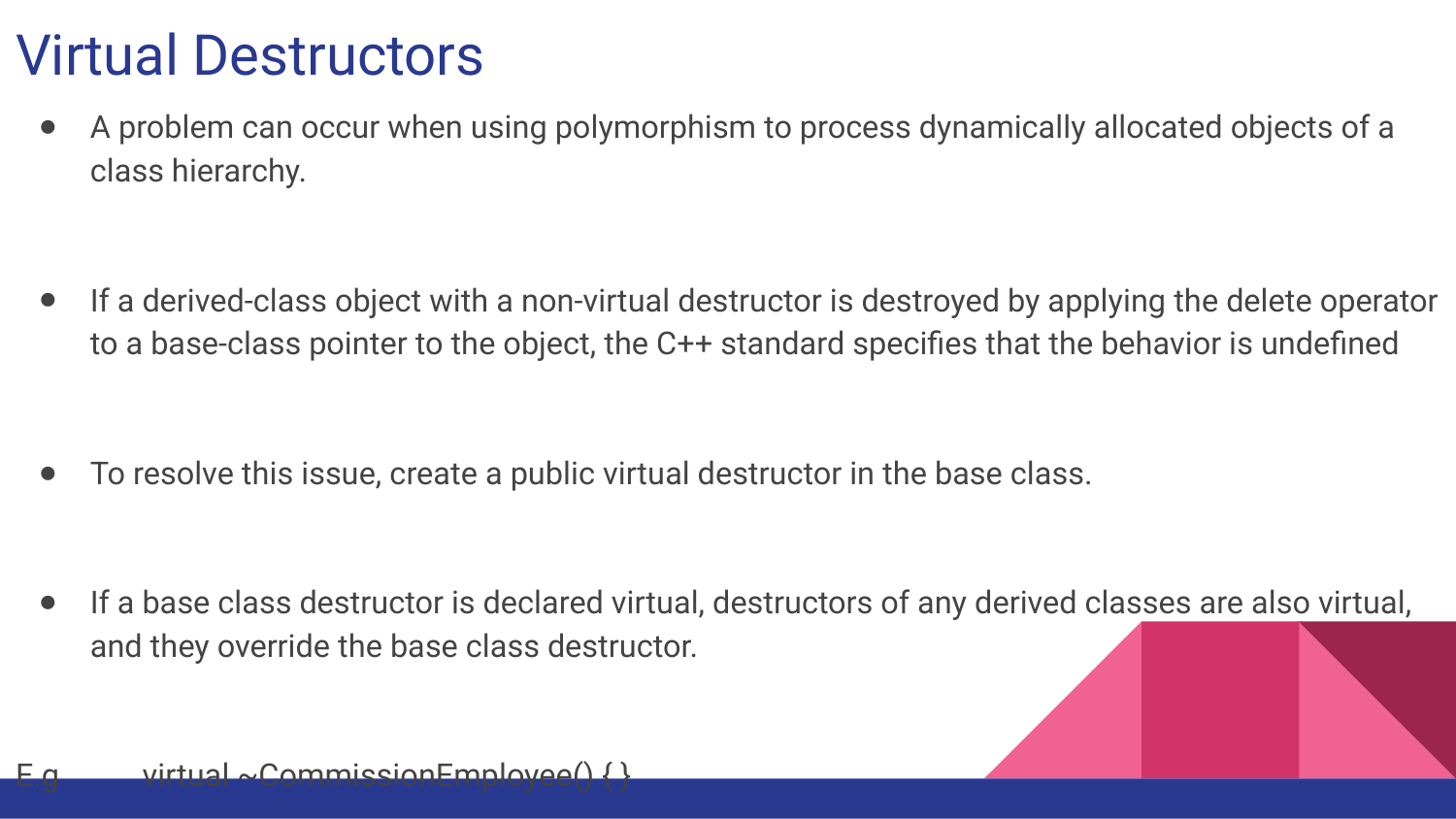

# Virtual Destructors
A problem can occur when using polymorphism to process dynamically allocated objects of a class hierarchy.

If a derived-class object with a non-virtual destructor is destroyed by applying the delete operator to a base-class pointer to the object, the C++ standard specifies that the behavior is undefined

To resolve this issue, create a public virtual destructor in the base class.

If a base class destructor is declared virtual, destructors of any derived classes are also virtual, and they override the base class destructor.

E.g 						virtual ~CommissionEmployee() { }